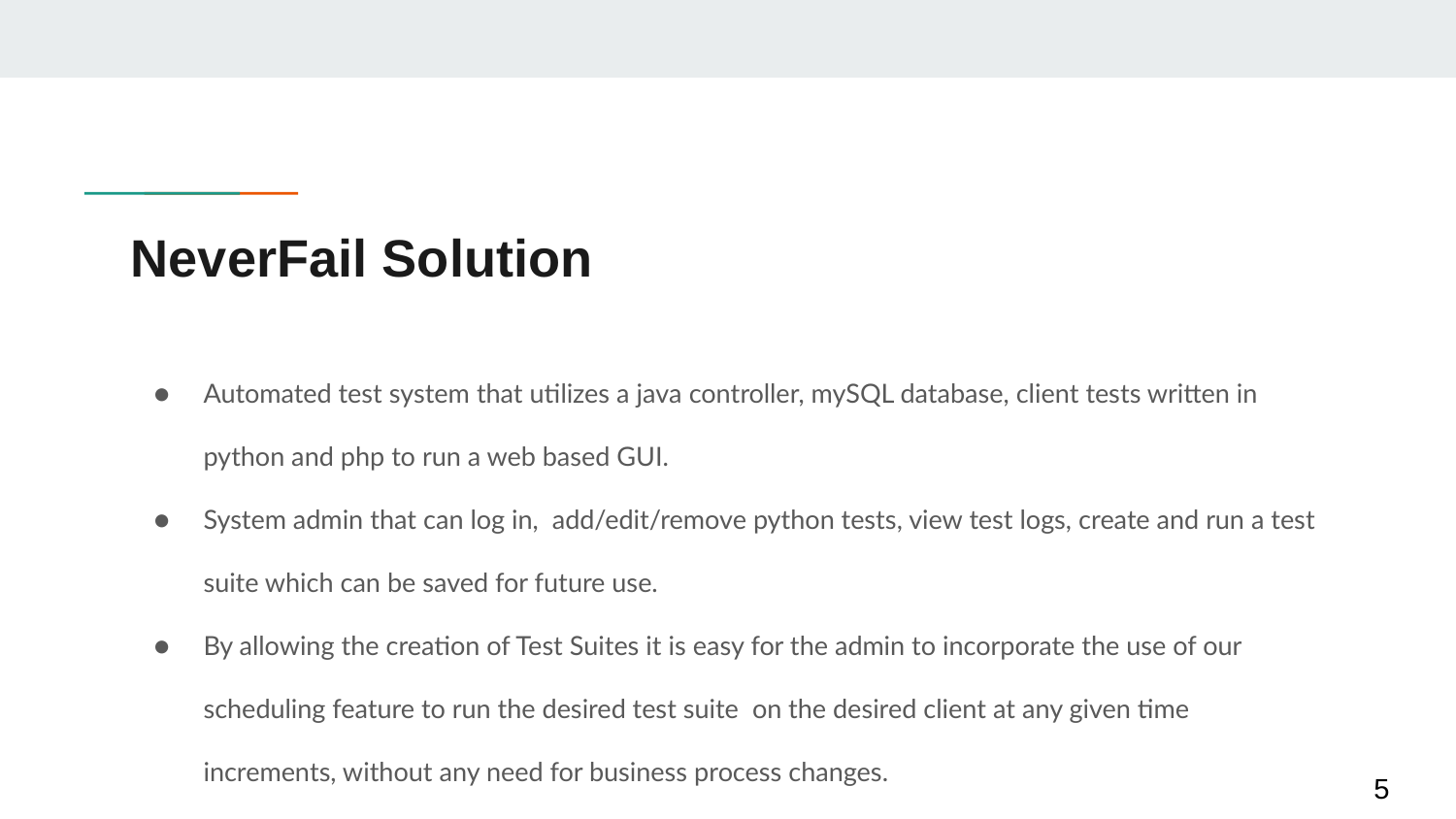

# NeverFail Solution
Automated test system that utilizes a java controller, mySQL database, client tests written in python and php to run a web based GUI.
System admin that can log in,  add/edit/remove python tests, view test logs, create and run a test suite which can be saved for future use.
By allowing the creation of Test Suites it is easy for the admin to incorporate the use of our scheduling feature to run the desired test suite  on the desired client at any given time  increments, without any need for business process changes.
5